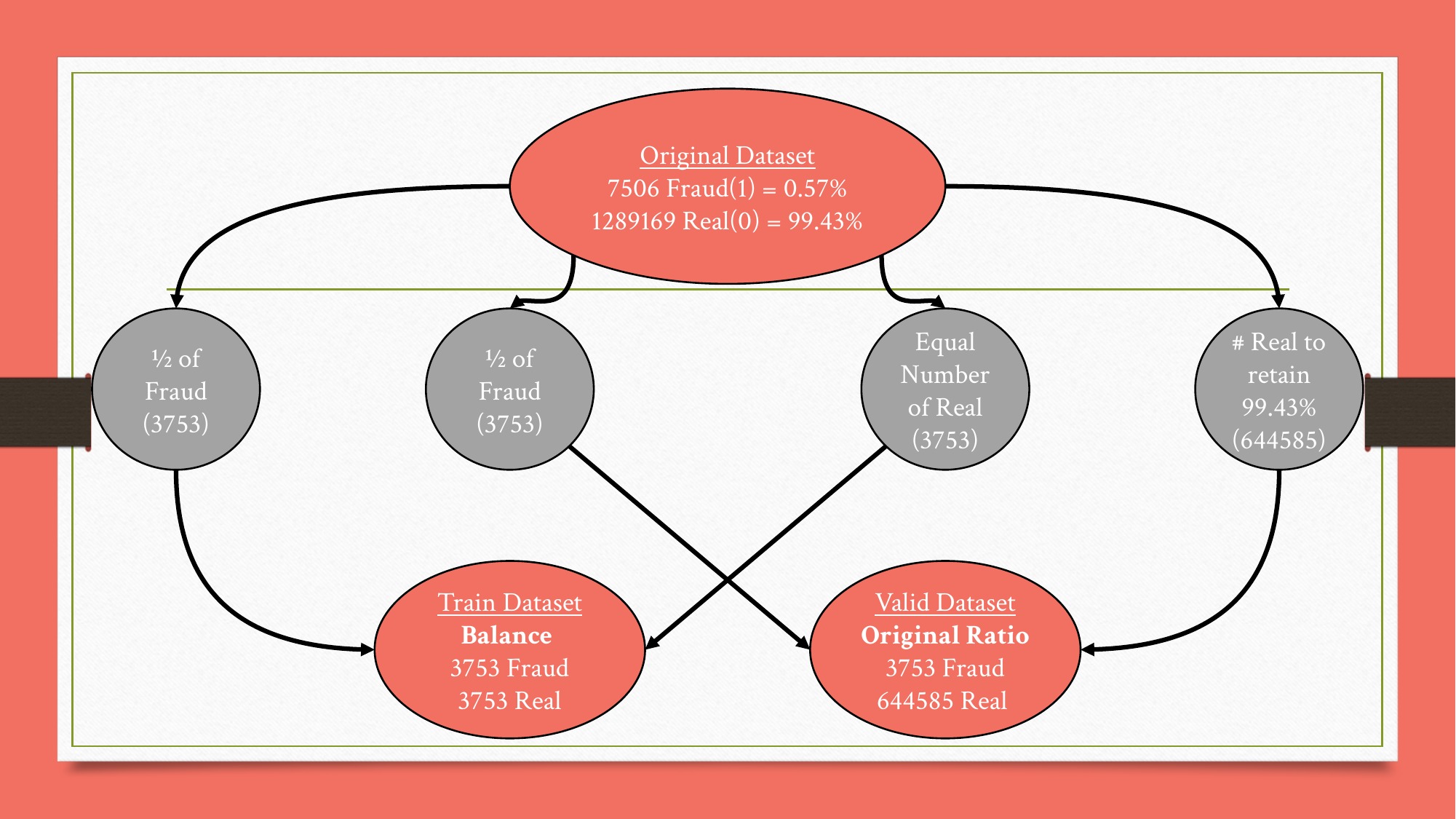

Original Dataset
7506 Fraud(1) = 0.57%
1289169 Real(0) = 99.43%
½ of Fraud (3753)
½ of Fraud (3753)
Equal Number of Real (3753)
# Real to retain 99.43% (644585)
Train Dataset
Balance
3753 Fraud
3753 Real
Valid Dataset
Original Ratio
3753 Fraud
644585 Real